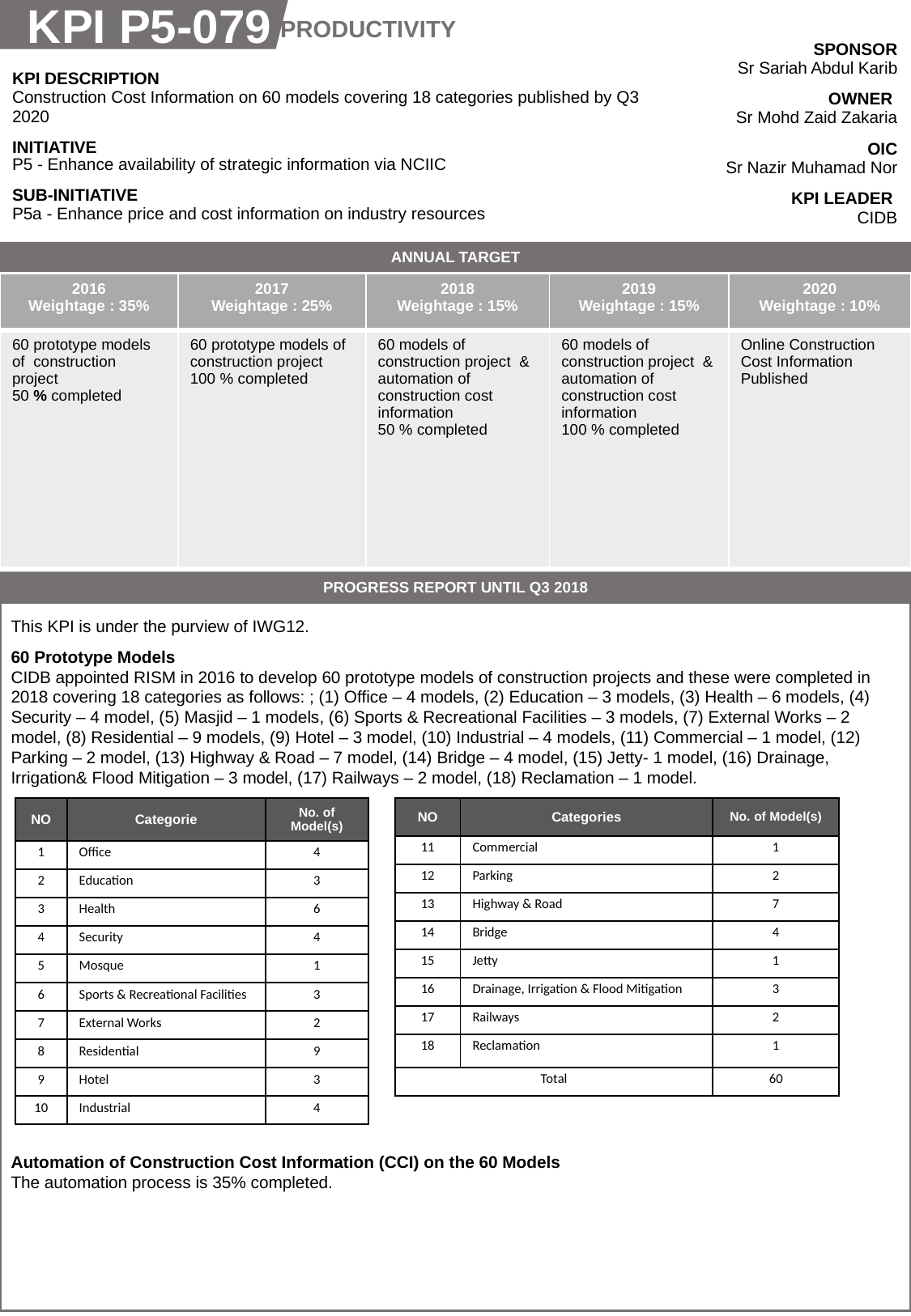

KPI P5-079
PRODUCTIVITY
| SPONSOR Sr Sariah Abdul Karib |
| --- |
| OWNER Sr Mohd Zaid Zakaria |
| OIC Sr Nazir Muhamad Nor |
| KPI LEADER CIDB |
| KPI DESCRIPTION Construction Cost Information on 60 models covering 18 categories published by Q3 2020 |
| --- |
| INITIATIVE P5 - Enhance availability of strategic information via NCIIC |
| SUB-INITIATIVE P5a - Enhance price and cost information on industry resources |
ANNUAL TARGET
| 2016 Weightage : 35% | 2017 Weightage : 25% | 2018 Weightage : 15% | 2019 Weightage : 15% | 2020 Weightage : 10% |
| --- | --- | --- | --- | --- |
| 60 prototype models of construction project 50 % completed | 60 prototype models of construction project 100 % completed | 60 models of construction project & automation of construction cost information 50 % completed | 60 models of construction project & automation of construction cost information 100 % completed | Online Construction Cost Information Published |
PROGRESS REPORT UNTIL Q3 2018

This KPI is under the purview of IWG12.

60 Prototype Models
CIDB appointed RISM in 2016 to develop 60 prototype models of construction projects and these were completed in 2018 covering 18 categories as follows: ; (1) Office – 4 models, (2) Education – 3 models, (3) Health – 6 models, (4) Security – 4 model, (5) Masjid – 1 models, (6) Sports & Recreational Facilities – 3 models, (7) External Works – 2 model, (8) Residential – 9 models, (9) Hotel – 3 model, (10) Industrial – 4 models, (11) Commercial – 1 model, (12) Parking – 2 model, (13) Highway & Road – 7 model, (14) Bridge – 4 model, (15) Jetty- 1 model, (16) Drainage, Irrigation& Flood Mitigation – 3 model, (17) Railways – 2 model, (18) Reclamation – 1 model.

Automation of Construction Cost Information (CCI) on the 60 Models
The automation process is 35% completed.

| NO | Categories | No. of Model(s) |
| --- | --- | --- |
| 11 | Commercial | 1 |
| 12 | Parking | 2 |
| 13 | Highway & Road | 7 |
| 14 | Bridge | 4 |
| 15 | Jetty | 1 |
| 16 | Drainage, Irrigation & Flood Mitigation | 3 |
| 17 | Railways | 2 |
| 18 | Reclamation | 1 |
| Total |  | 60 |
| NO | Categorie | No. of Model(s) |
| --- | --- | --- |
| 1 | Office | 4 |
| 2 | Education | 3 |
| 3 | Health | 6 |
| 4 | Security | 4 |
| 5 | Mosque | 1 |
| 6 | Sports & Recreational Facilities | 3 |
| 7 | External Works | 2 |
| 8 | Residential | 9 |
| 9 | Hotel | 3 |
| 10 | Industrial | 4 |